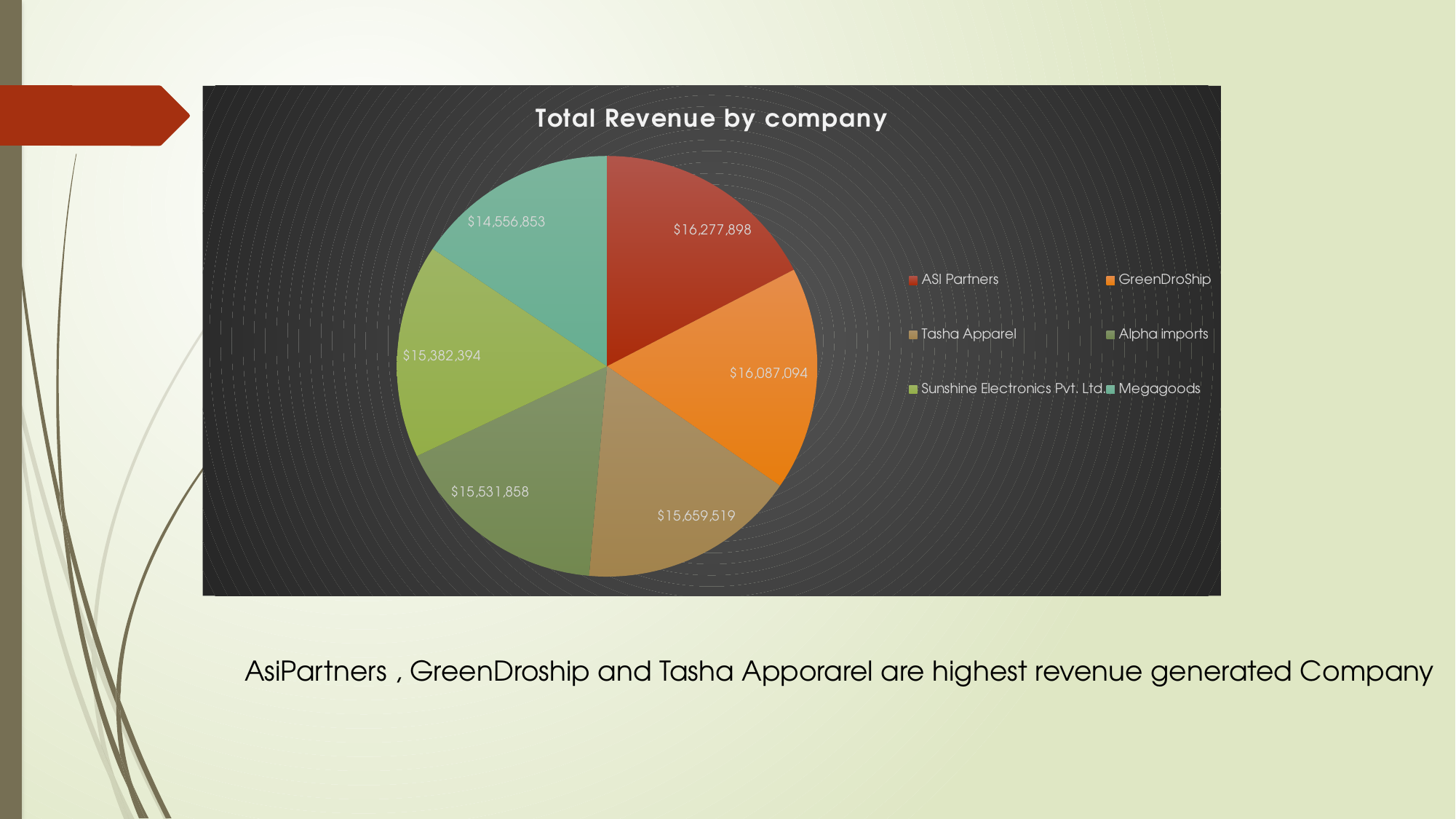

### Chart: Total Revenue by company

| Category | revenue |
|---|---|
| ASI Partners | 16277898.0 |
| GreenDroShip | 16087094.0 |
| Tasha Apparel | 15659519.0 |
| Alpha imports | 15531858.0 |
| Sunshine Electronics Pvt. Ltd. | 15382394.0 |
| Megagoods | 14556853.0 |
AsiPartners , GreenDroship and Tasha Apporarel are highest revenue generated Company